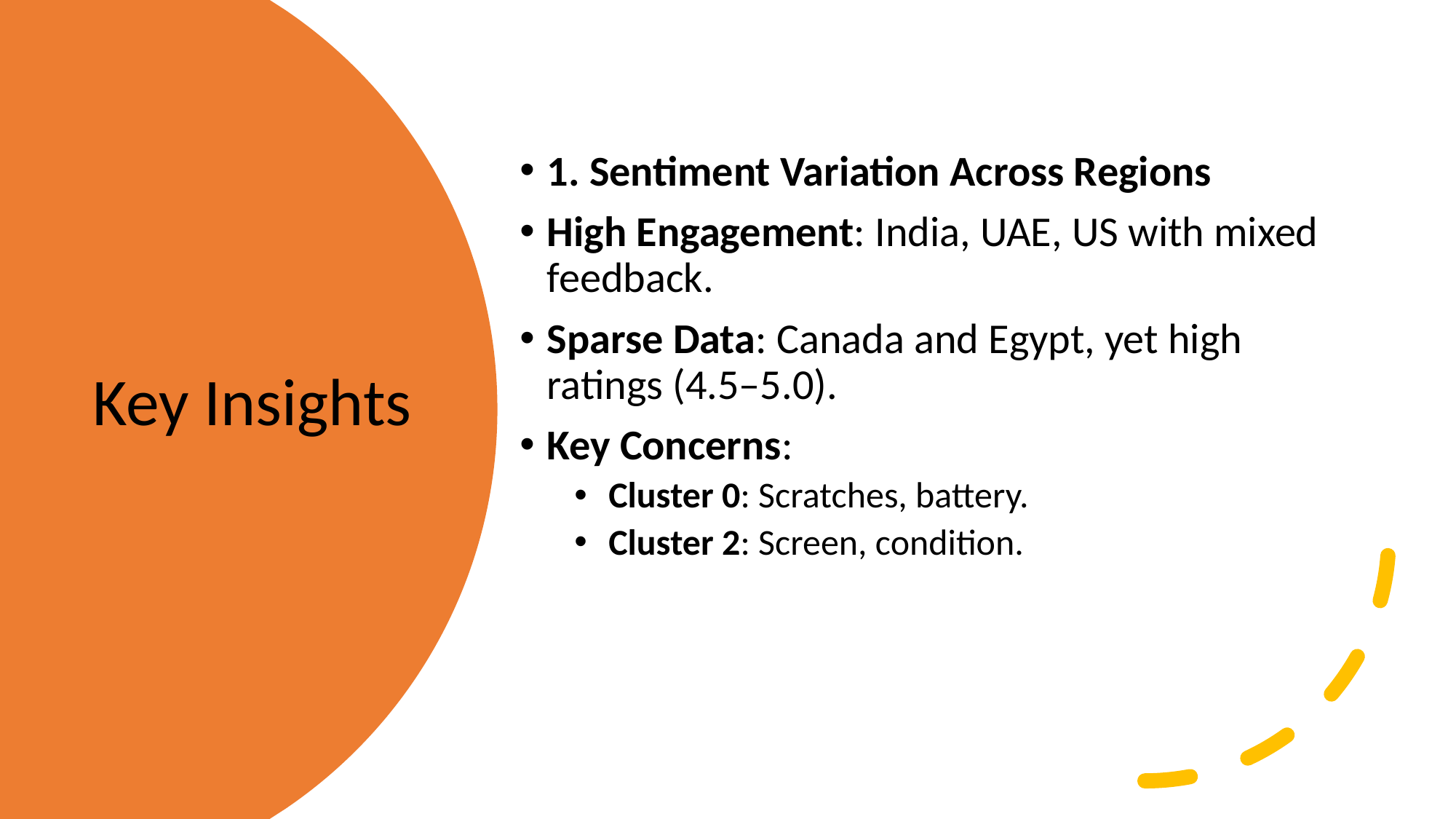

1. Sentiment Variation Across Regions
High Engagement: India, UAE, US with mixed feedback.
Sparse Data: Canada and Egypt, yet high ratings (4.5–5.0).
Key Concerns:
Cluster 0: Scratches, battery.
Cluster 2: Screen, condition.

# Key Insights